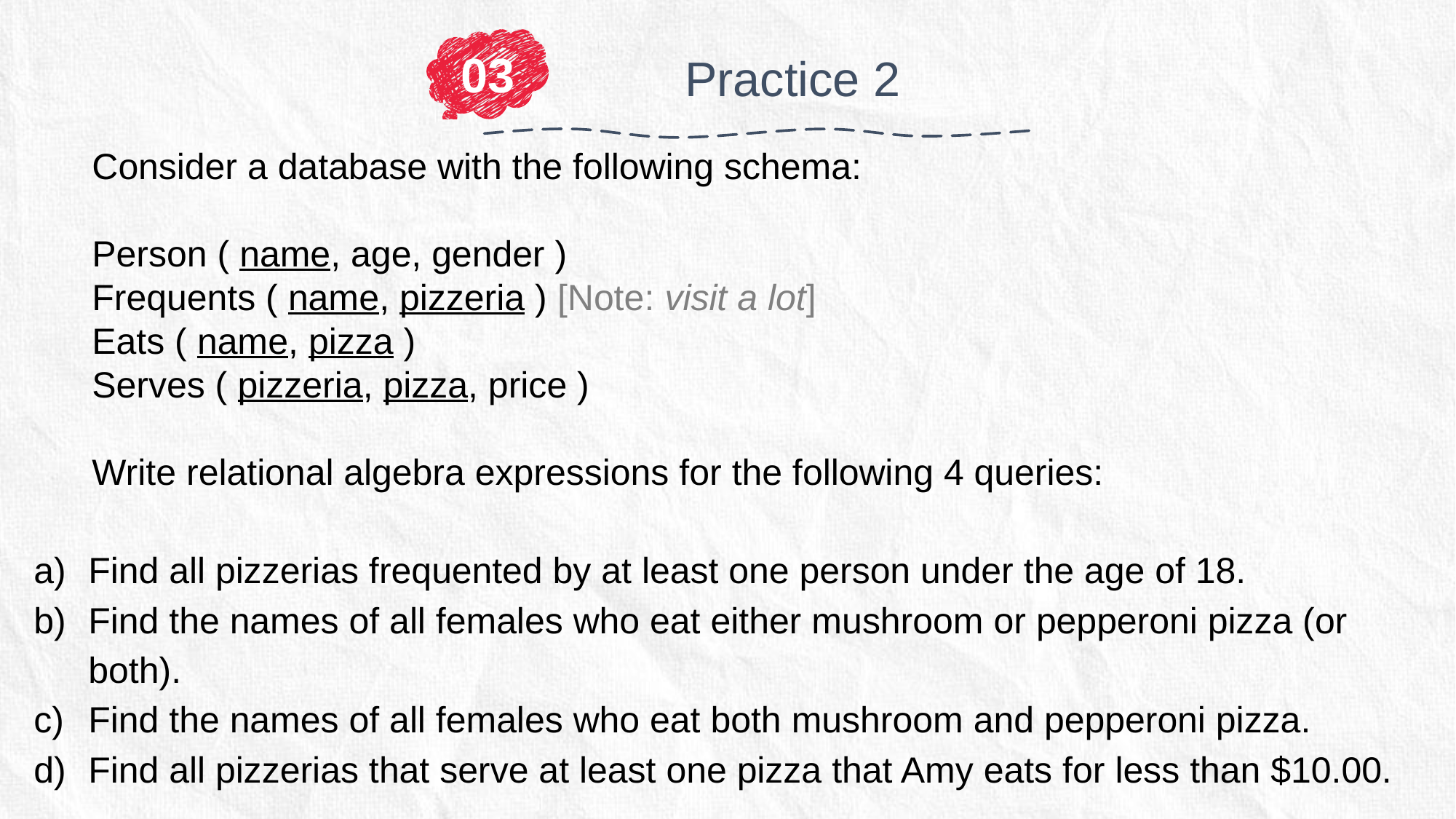

03
Practice 2

Consider a database with the following schema:

Person ( name, age, gender )
Frequents ( name, pizzeria ) [Note: visit a lot]
Eats ( name, pizza )
Serves ( pizzeria, pizza, price )

Write relational algebra expressions for the following 4 queries:
Find all pizzerias frequented by at least one person under the age of 18.
Find the names of all females who eat either mushroom or pepperoni pizza (or both).
Find the names of all females who eat both mushroom and pepperoni pizza.
Find all pizzerias that serve at least one pizza that Amy eats for less than $10.00.